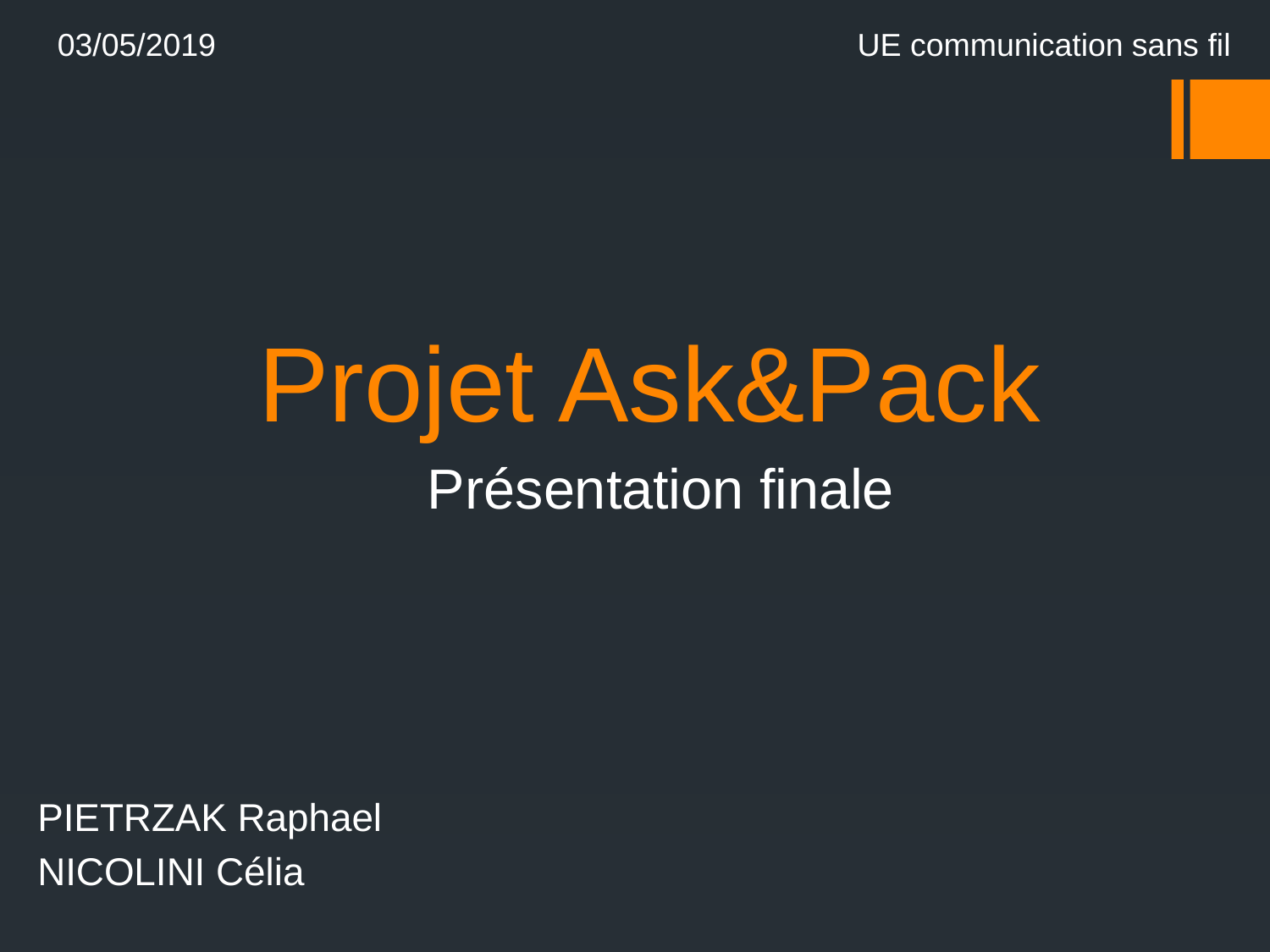

03/05/2019
UE communication sans fil
# Projet Ask&Pack
Présentation finale
PIETRZAK Raphael
NICOLINI Célia